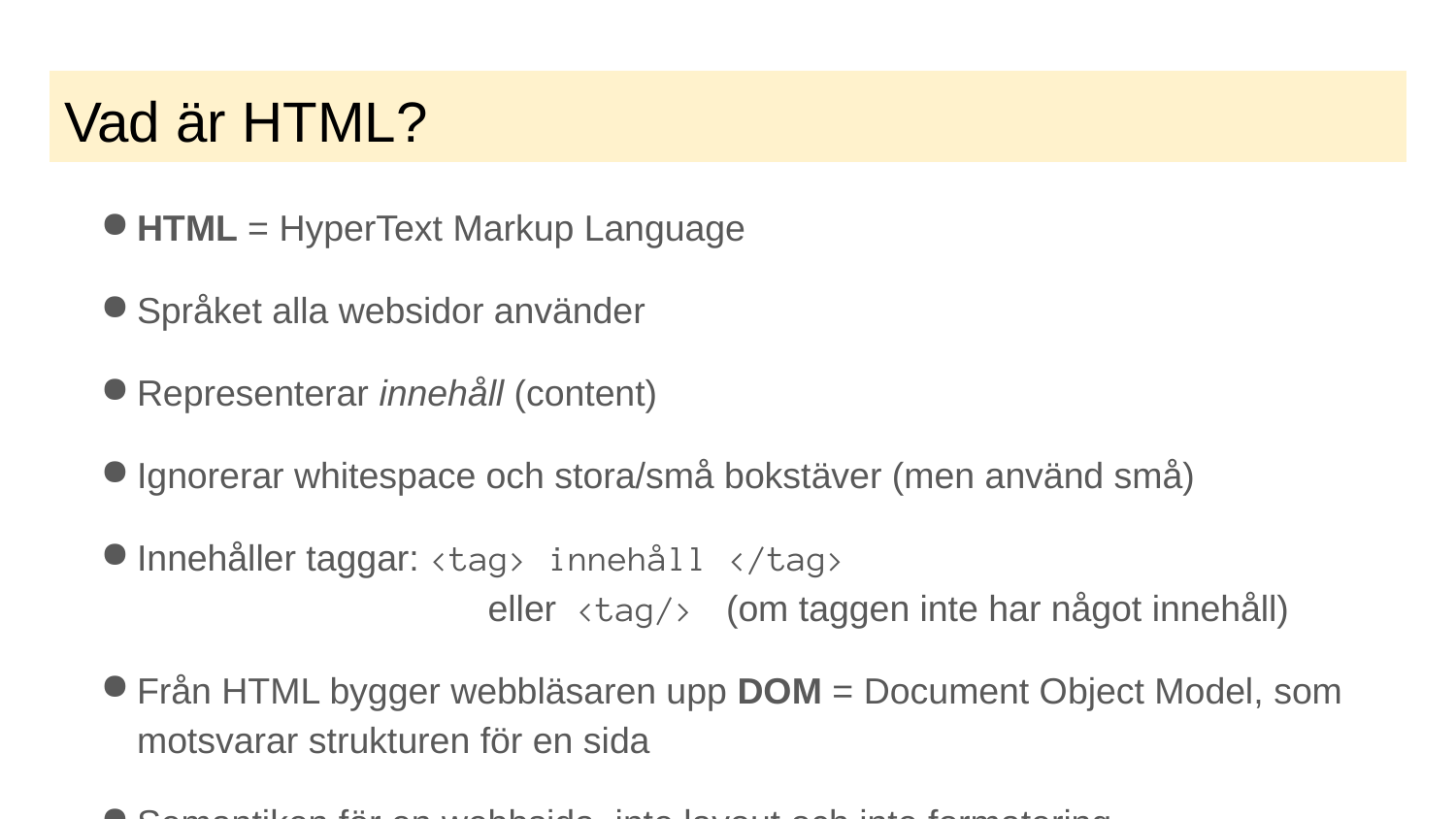

# Vad är HTML?
HTML = HyperText Markup Language
Språket alla websidor använder
Representerar innehåll (content)
Ignorerar whitespace och stora/små bokstäver (men använd små)
Innehåller taggar: <tag> innehåll </tag>
		   eller <tag/>   (om taggen inte har något innehåll)
Från HTML bygger webbläsaren upp DOM = Document Object Model, som motsvarar strukturen för en sida
Semantiken för en webbsida, inte layout och inte formatering.
Obs! Taggar kallas också för element.